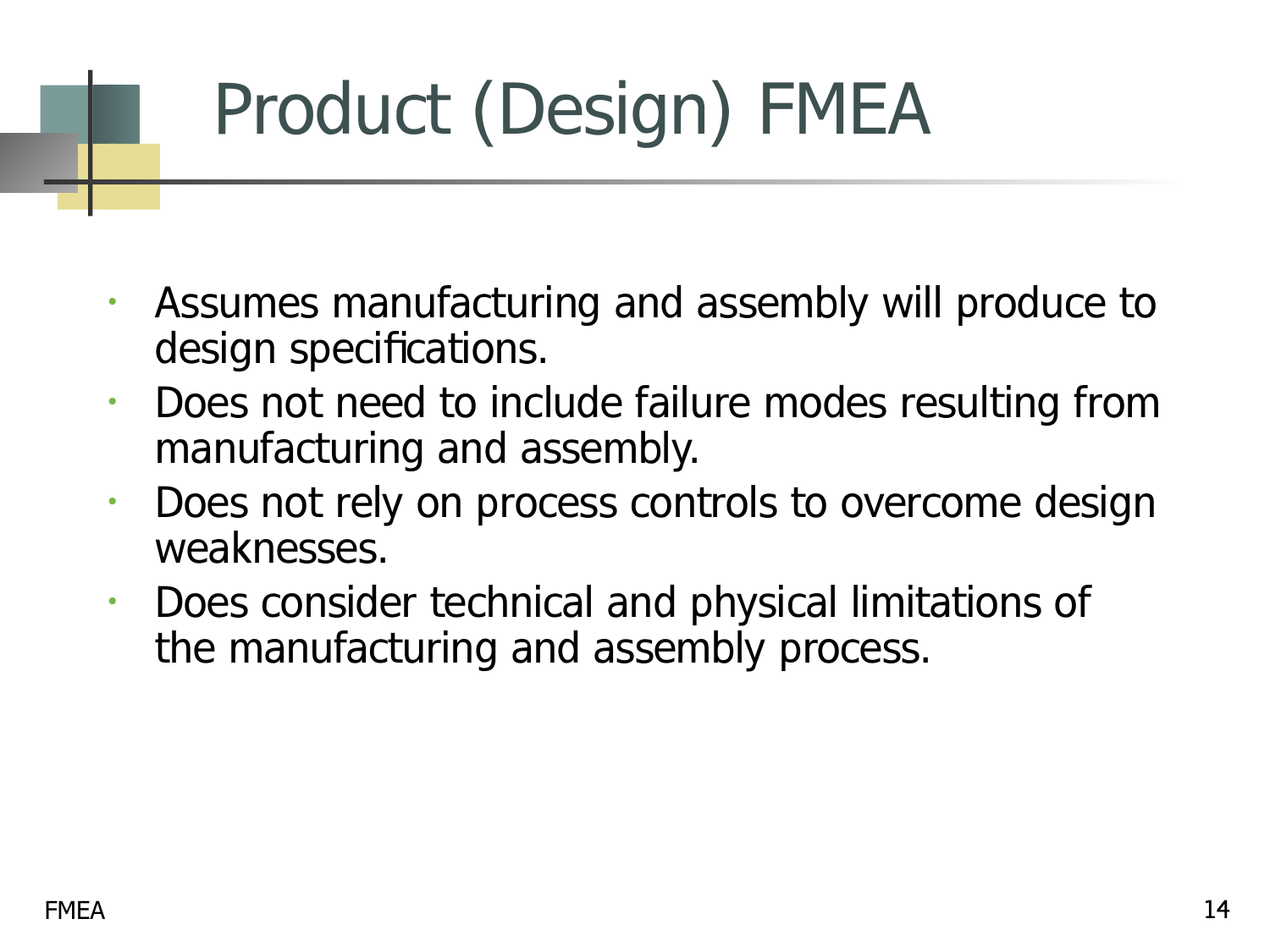

# Product (Design) FMEA
Assumes manufacturing and assembly will produce to design specifications.
Does not need to include failure modes resulting from manufacturing and assembly.
Does not rely on process controls to overcome design weaknesses.
Does consider technical and physical limitations of the manufacturing and assembly process.

14
FMEA